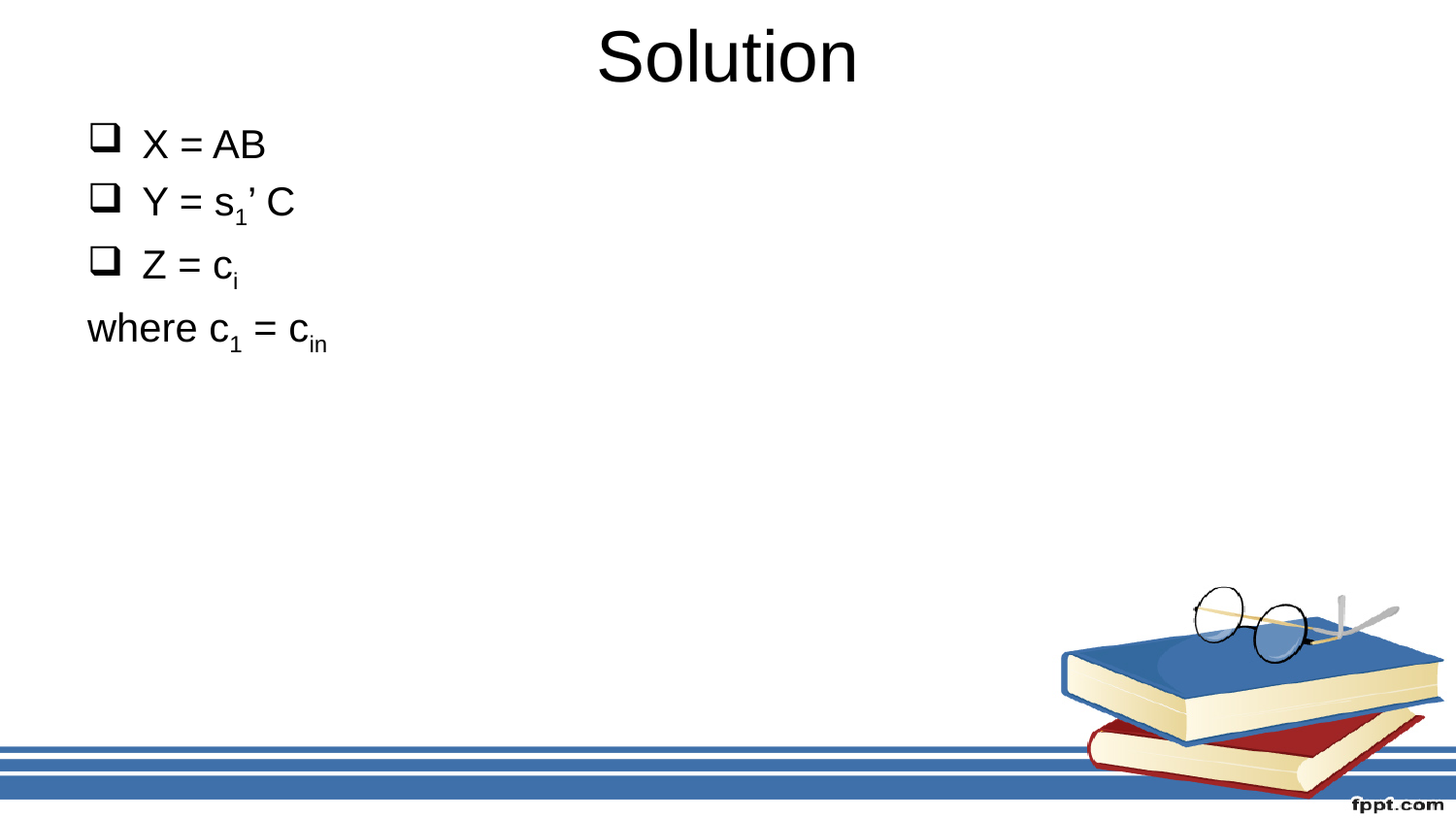

# Solution
X = AB
Y = s1’ C
Z = ci
where c1 = cin